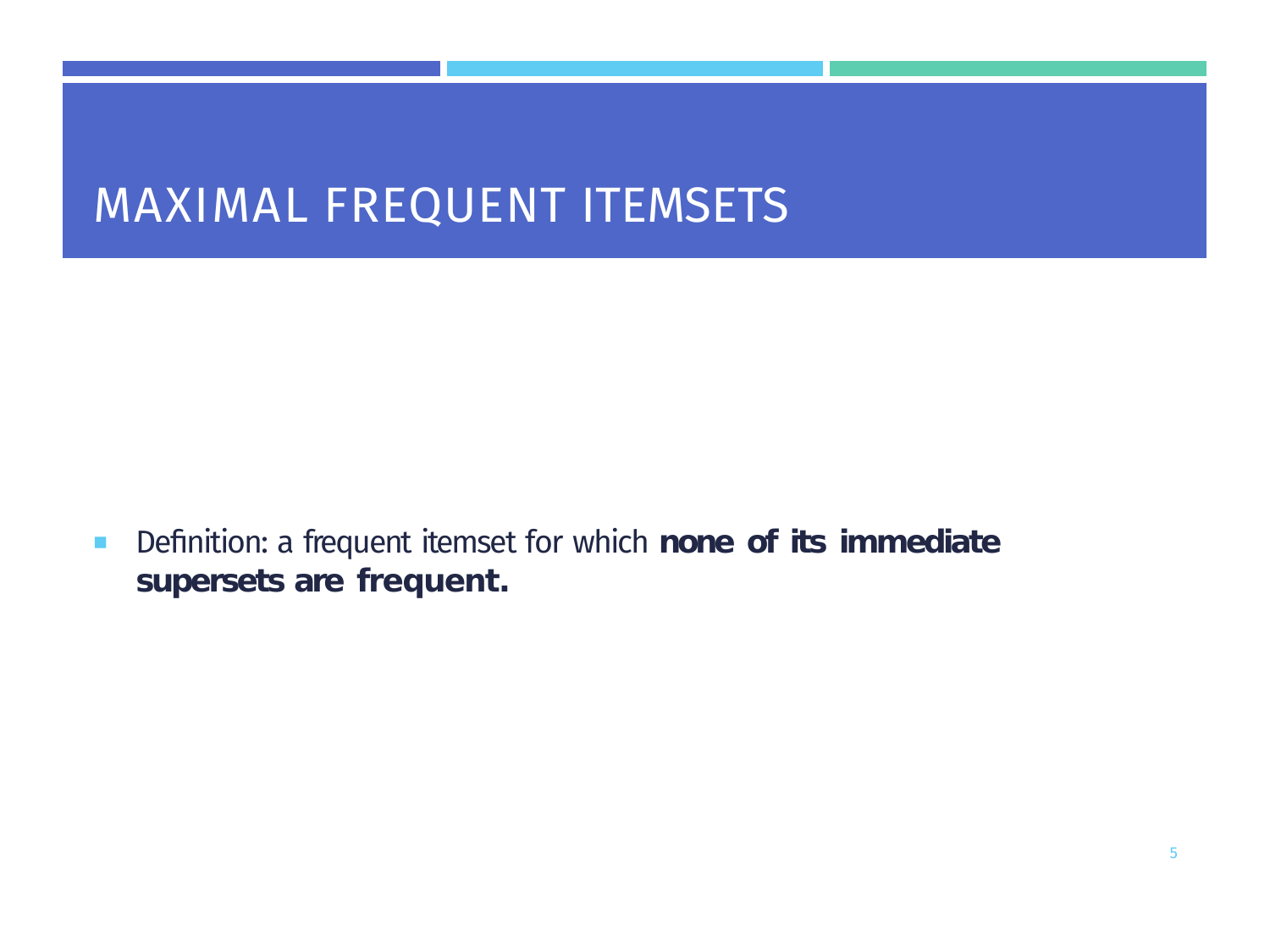

|  |  |  |
| --- | --- | --- |
| MAXIMAL FREQUENT ITEMSETS |  |  |
Definition: a frequent itemset for which none of its immediate supersets are frequent.
5